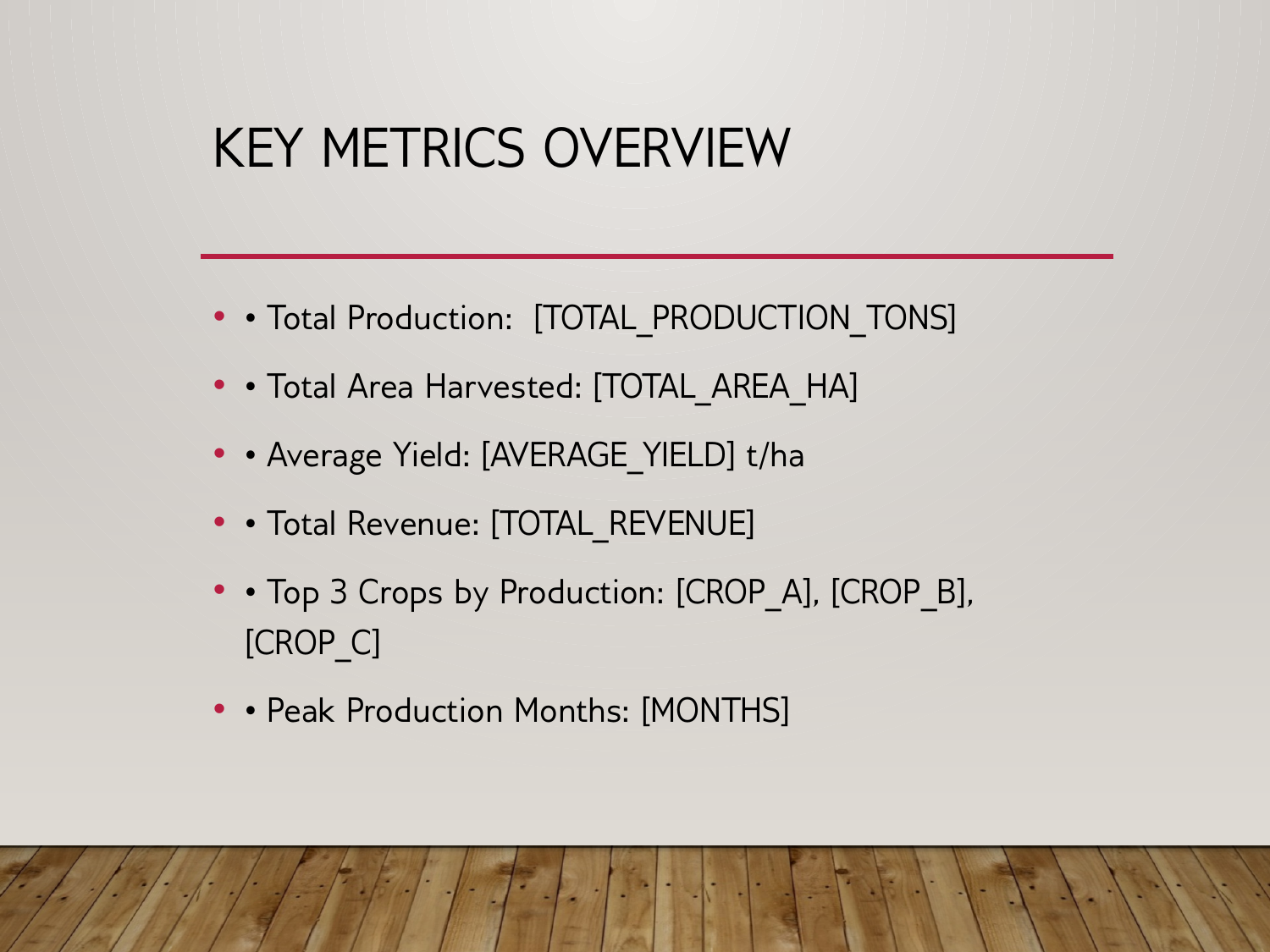

# Key Metrics Overview
• Total Production:  [TOTAL_PRODUCTION_TONS]
• Total Area Harvested: [TOTAL_AREA_HA]
• Average Yield: [AVERAGE_YIELD] t/ha
• Total Revenue: [TOTAL_REVENUE]
• Top 3 Crops by Production: [CROP_A], [CROP_B], [CROP_C]
• Peak Production Months: [MONTHS]